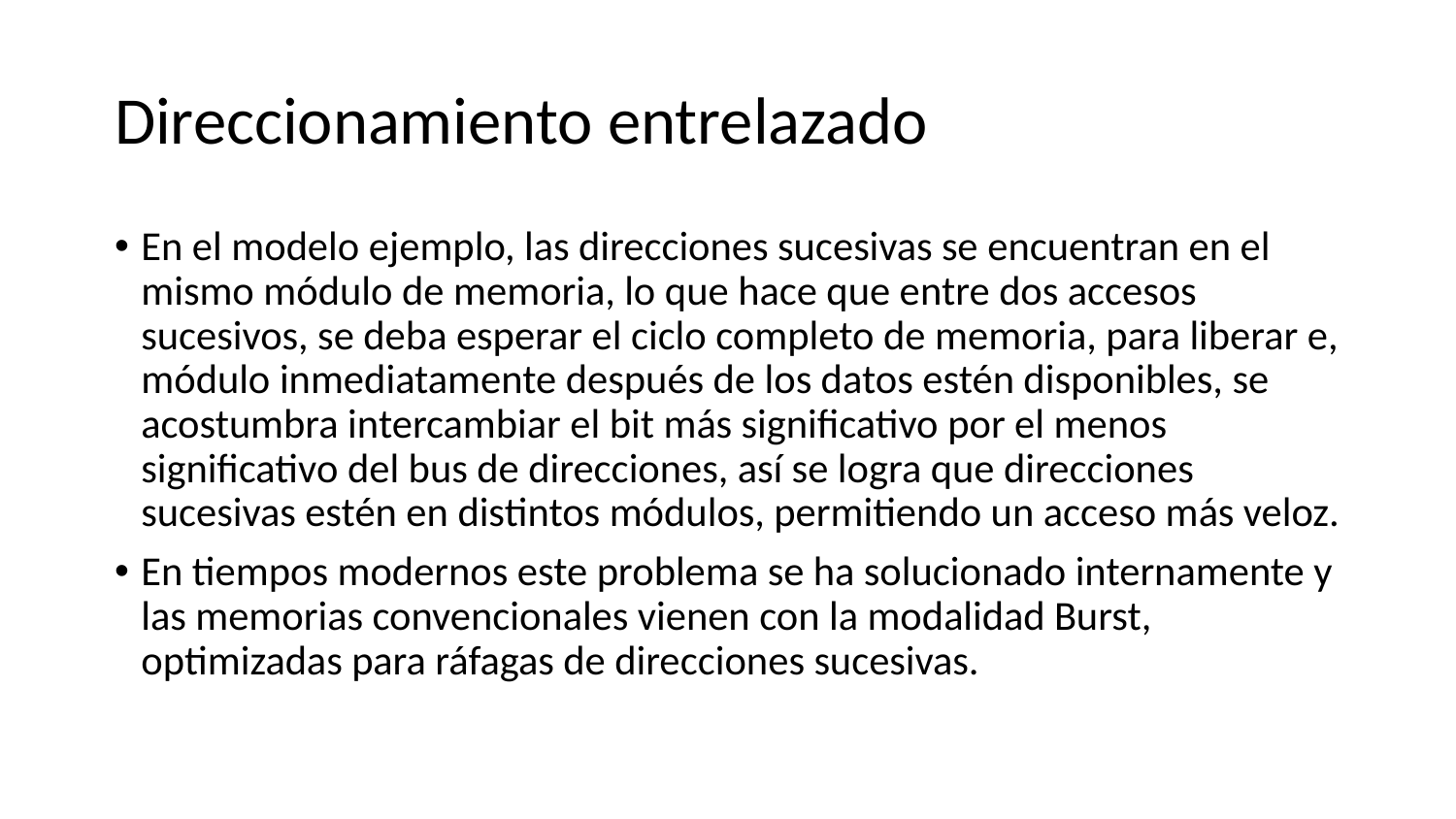

# Direccionamiento entrelazado
En el modelo ejemplo, las direcciones sucesivas se encuentran en el mismo módulo de memoria, lo que hace que entre dos accesos sucesivos, se deba esperar el ciclo completo de memoria, para liberar e, módulo inmediatamente después de los datos estén disponibles, se acostumbra intercambiar el bit más significativo por el menos significativo del bus de direcciones, así se logra que direcciones sucesivas estén en distintos módulos, permitiendo un acceso más veloz.
En tiempos modernos este problema se ha solucionado internamente y las memorias convencionales vienen con la modalidad Burst, optimizadas para ráfagas de direcciones sucesivas.